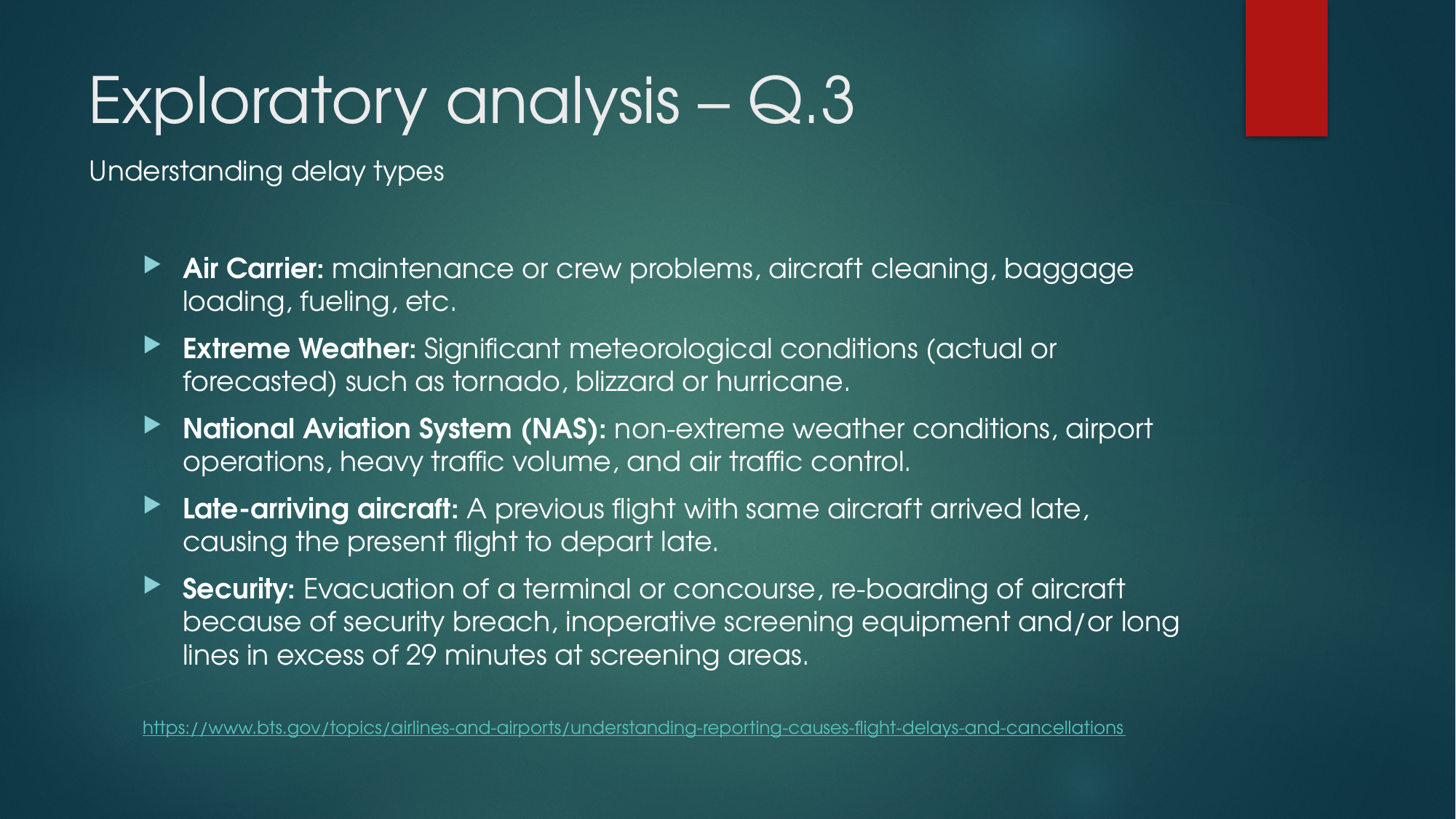

# Exploratory analysis – Q.3
Understanding delay types
Air Carrier: maintenance or crew problems, aircraft cleaning, baggage loading, fueling, etc.
Extreme Weather: Significant meteorological conditions (actual or forecasted) such as tornado, blizzard or hurricane.
National Aviation System (NAS): non-extreme weather conditions, airport operations, heavy traffic volume, and air traffic control.
Late-arriving aircraft: A previous flight with same aircraft arrived late, causing the present flight to depart late.
Security: Evacuation of a terminal or concourse, re-boarding of aircraft because of security breach, inoperative screening equipment and/or long lines in excess of 29 minutes at screening areas.

https://www.bts.gov/topics/airlines-and-airports/understanding-reporting-causes-flight-delays-and-cancellations